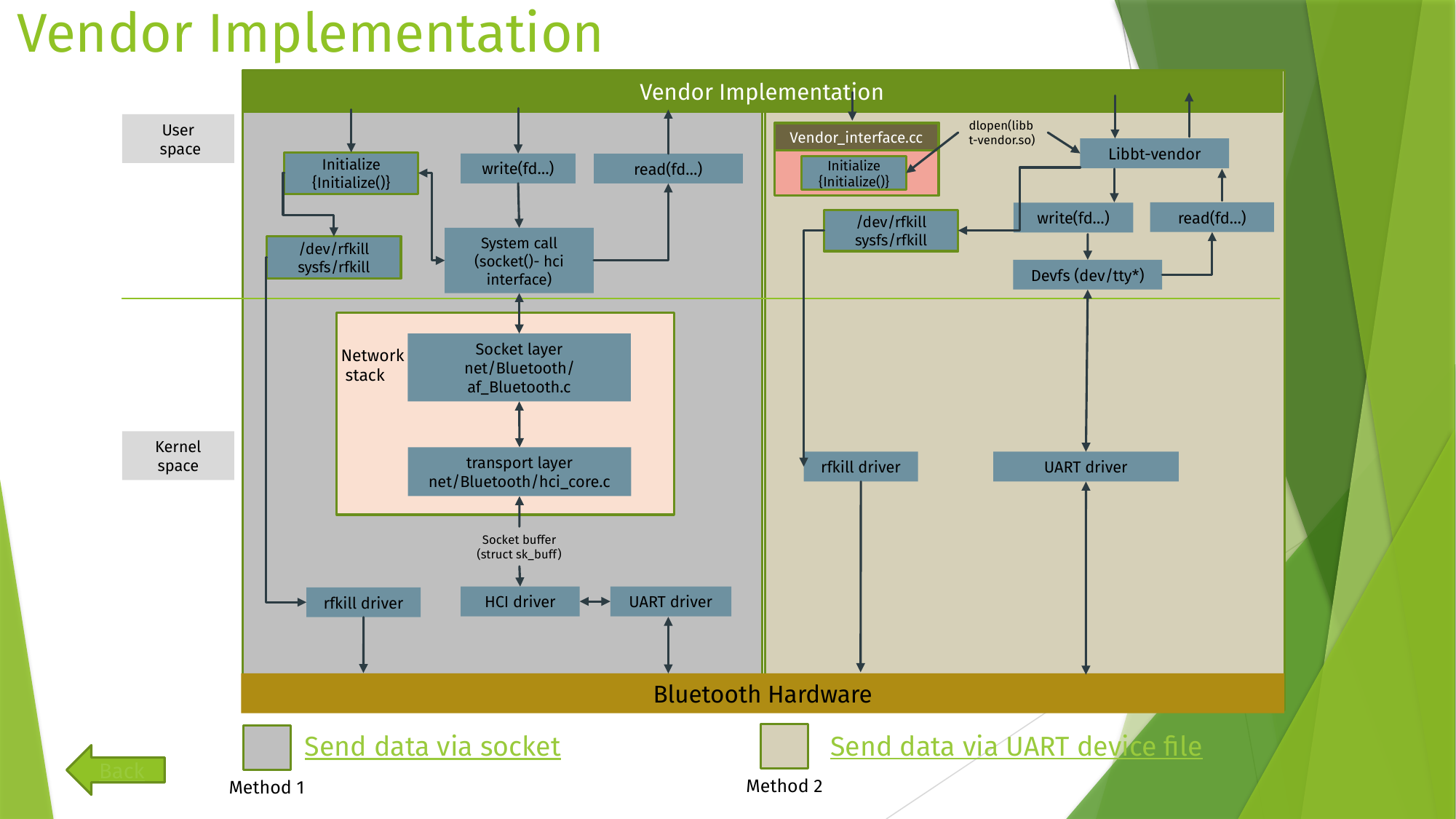

# Vendor Implementation

Vendor Implementation
dlopen(libbt-vendor.so)
User
 space

Vendor_interface.cc
Initialize {Initialize()}
Libbt-vendor
Initialize {Initialize()}
write(fd…)
read(fd…)
read(fd…)
write(fd…)
/dev/rfkill
sysfs/rfkill
System call (socket()- hci interface)
/dev/rfkill
sysfs/rfkill
Devfs (dev/tty*)

Socket layer
net/Bluetooth/af_Bluetooth.c
Network
 stack
Kernel space
transport layer
net/Bluetooth/hci_core.c
rfkill driver
UART driver
Socket buffer
(struct sk_buff)
HCI driver
UART driver
rfkill driver
Bluetooth Hardware
Send data via UART device file
Send data via socket

Back
Method 2
Method 1